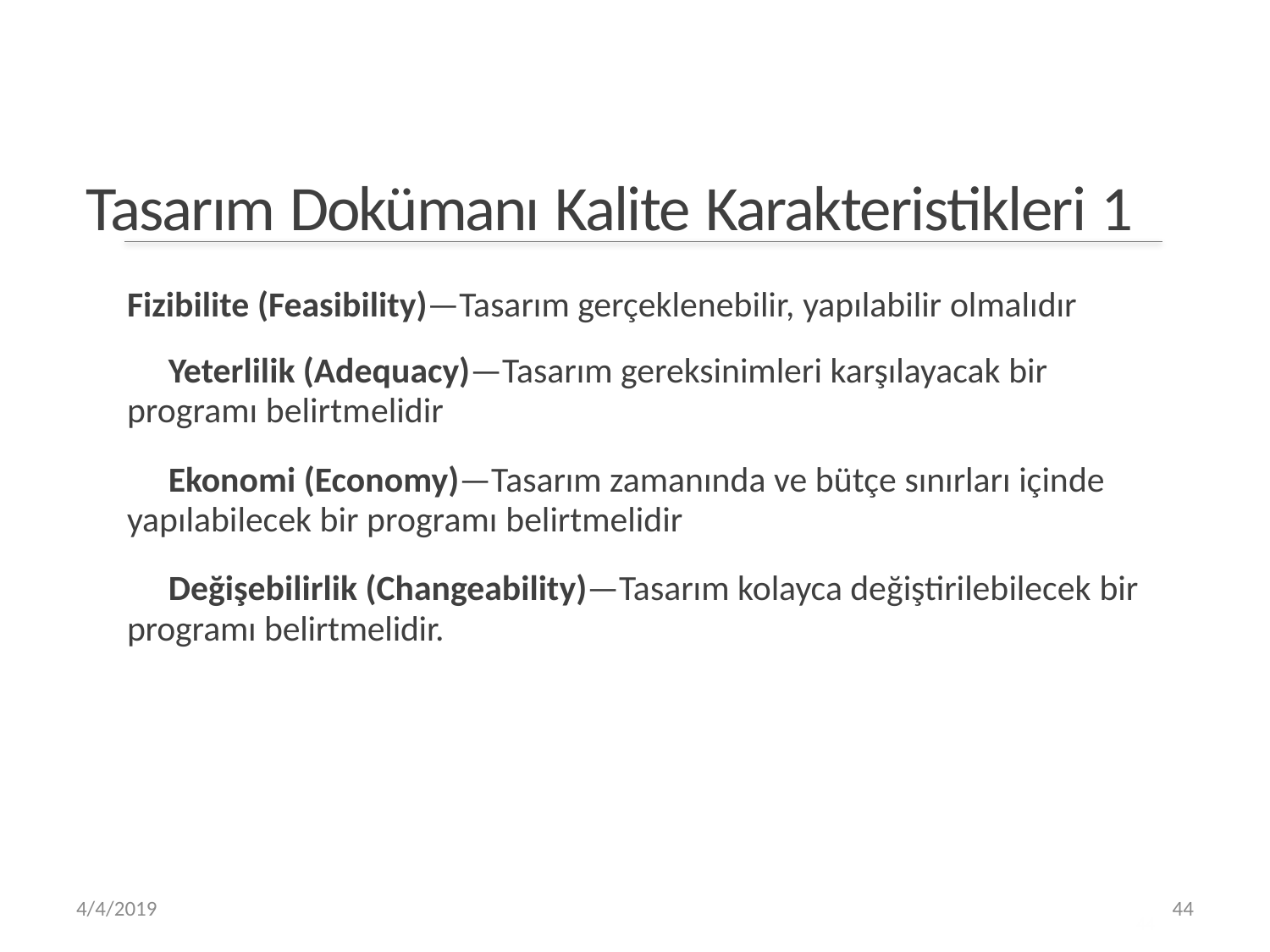

Tasarım Dokümanı Kalite Karakteristikleri 1

Fizibilite (Feasibility)—Tasarım gerçeklenebilir, yapılabilir olmalıdır

Yeterlilik (Adequacy)—Tasarım gereksinimleri karşılayacak bir programı belirtmelidir

Ekonomi (Economy)—Tasarım zamanında ve bütçe sınırları içinde yapılabilecek bir programı belirtmelidir

Değişebilirlik (Changeability)—Tasarım kolayca değiştirilebilecek bir programı belirtmelidir.

44

4/4/2019
44